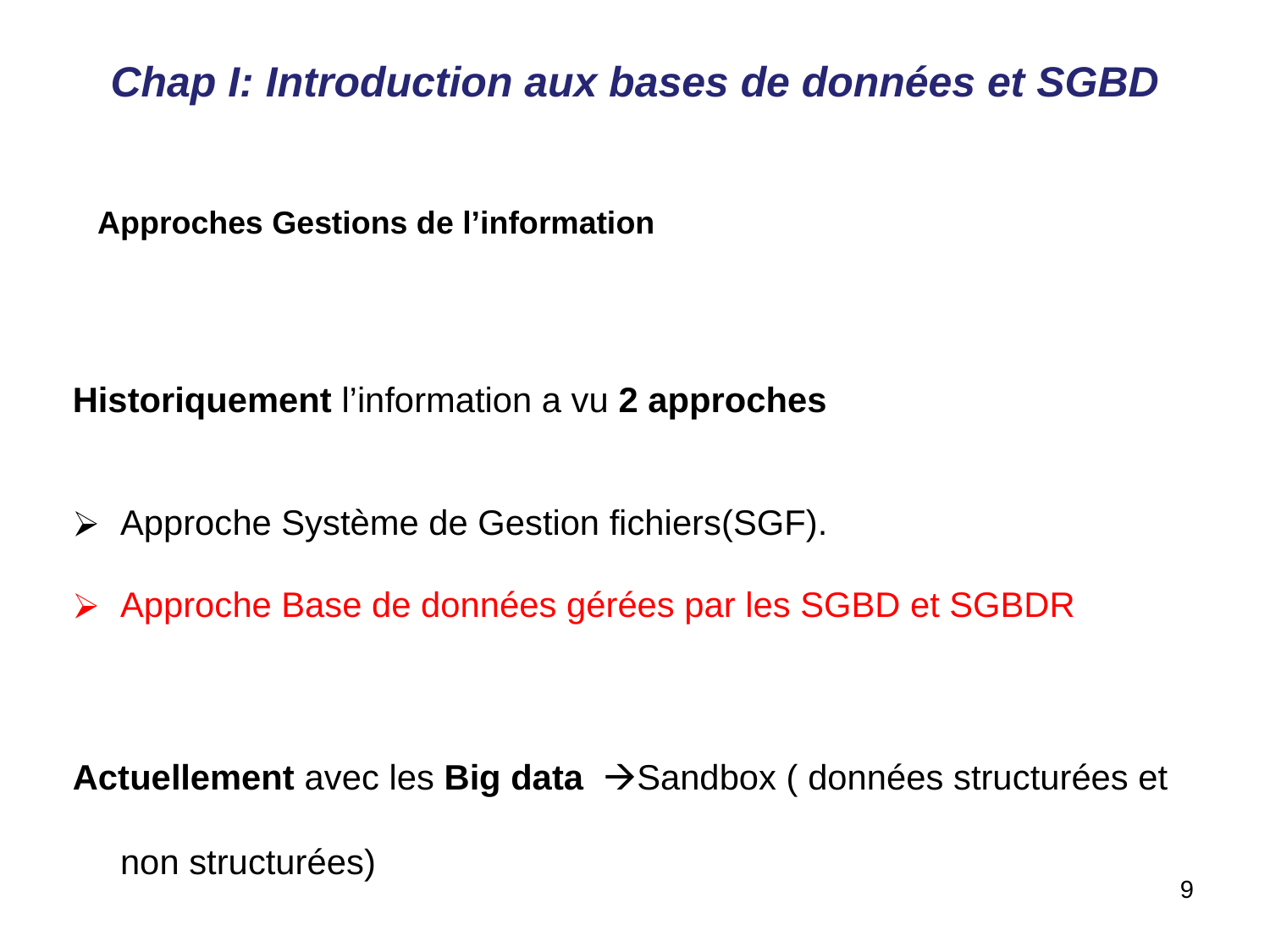

Chap I: Introduction aux bases de données et SGBD
Approches Gestions de l’information

Historiquement l’information a vu 2 approches

Approche Système de Gestion fichiers(SGF).

Approche Base de données gérées par les SGBD et SGBDR

Actuellement avec les Big data  🡪Sandbox ( données structurées et non structurées)
9